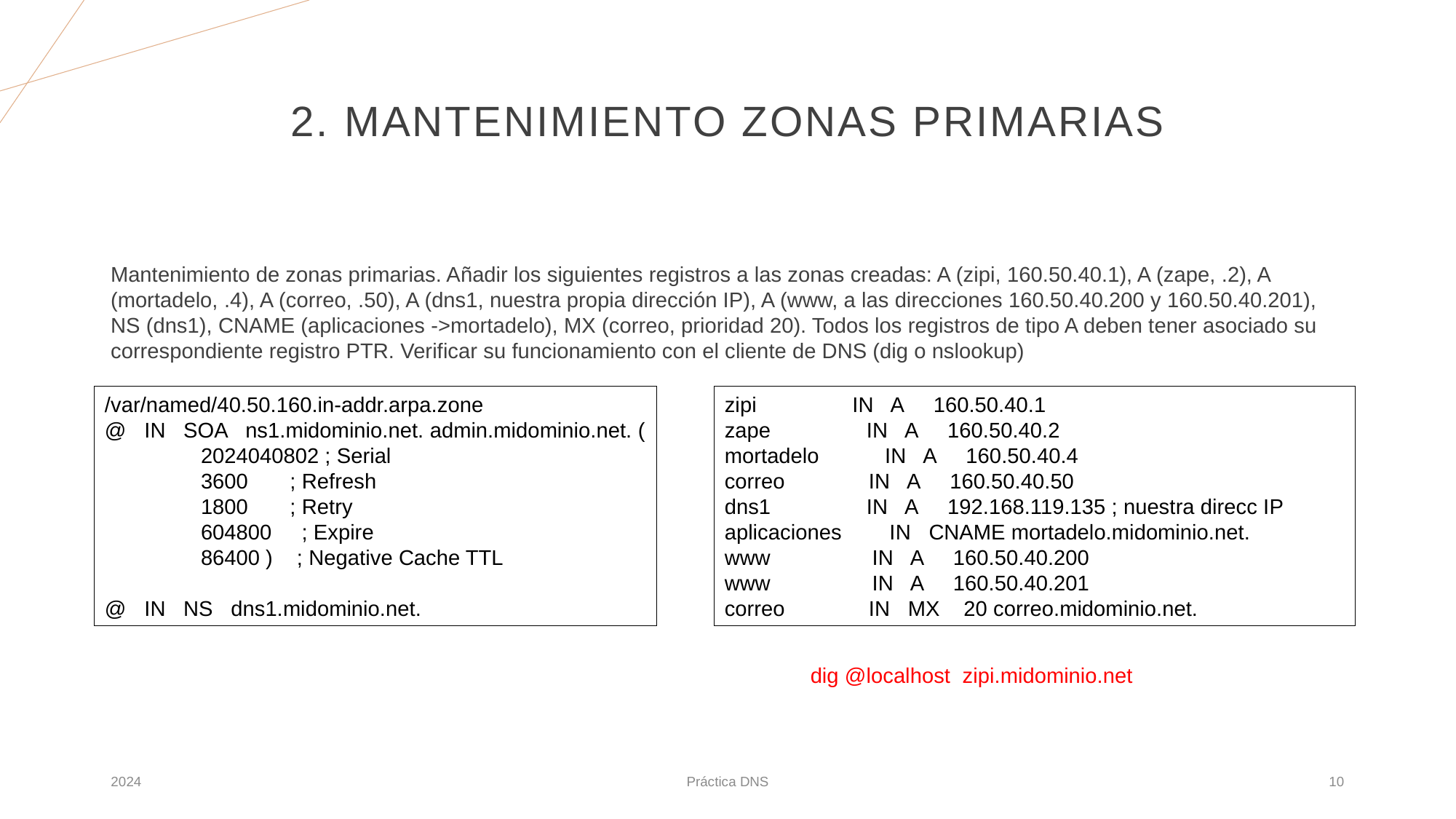

# 2. Mantenimiento zonas primarias
Mantenimiento de zonas primarias. Añadir los siguientes registros a las zonas creadas: A (zipi, 160.50.40.1), A (zape, .2), A (mortadelo, .4), A (correo, .50), A (dns1, nuestra propia dirección IP), A (www, a las direcciones 160.50.40.200 y 160.50.40.201), NS (dns1), CNAME (aplicaciones ->mortadelo), MX (correo, prioridad 20). Todos los registros de tipo A deben tener asociado su correspondiente registro PTR. Verificar su funcionamiento con el cliente de DNS (dig o nslookup)
/var/named/40.50.160.in-addr.arpa.zone
@   IN   SOA   ns1.midominio.net. admin.midominio.net. (
                2024040802 ; Serial
                3600       ; Refresh
                1800       ; Retry
                604800     ; Expire
                86400 )    ; Negative Cache TTL

@   IN   NS   dns1.midominio.net.
zipi                IN   A     160.50.40.1
zape                IN   A     160.50.40.2
mortadelo           IN   A     160.50.40.4
correo              IN   A     160.50.40.50
dns1                IN   A     192.168.119.135 ; nuestra direcc IP
aplicaciones        IN   CNAME mortadelo.midominio.net.
www                 IN   A     160.50.40.200
www                 IN   A     160.50.40.201
correo              IN   MX    20 correo.midominio.net.
 dig @localhost  zipi.midominio.net
2024
Práctica DNS
10